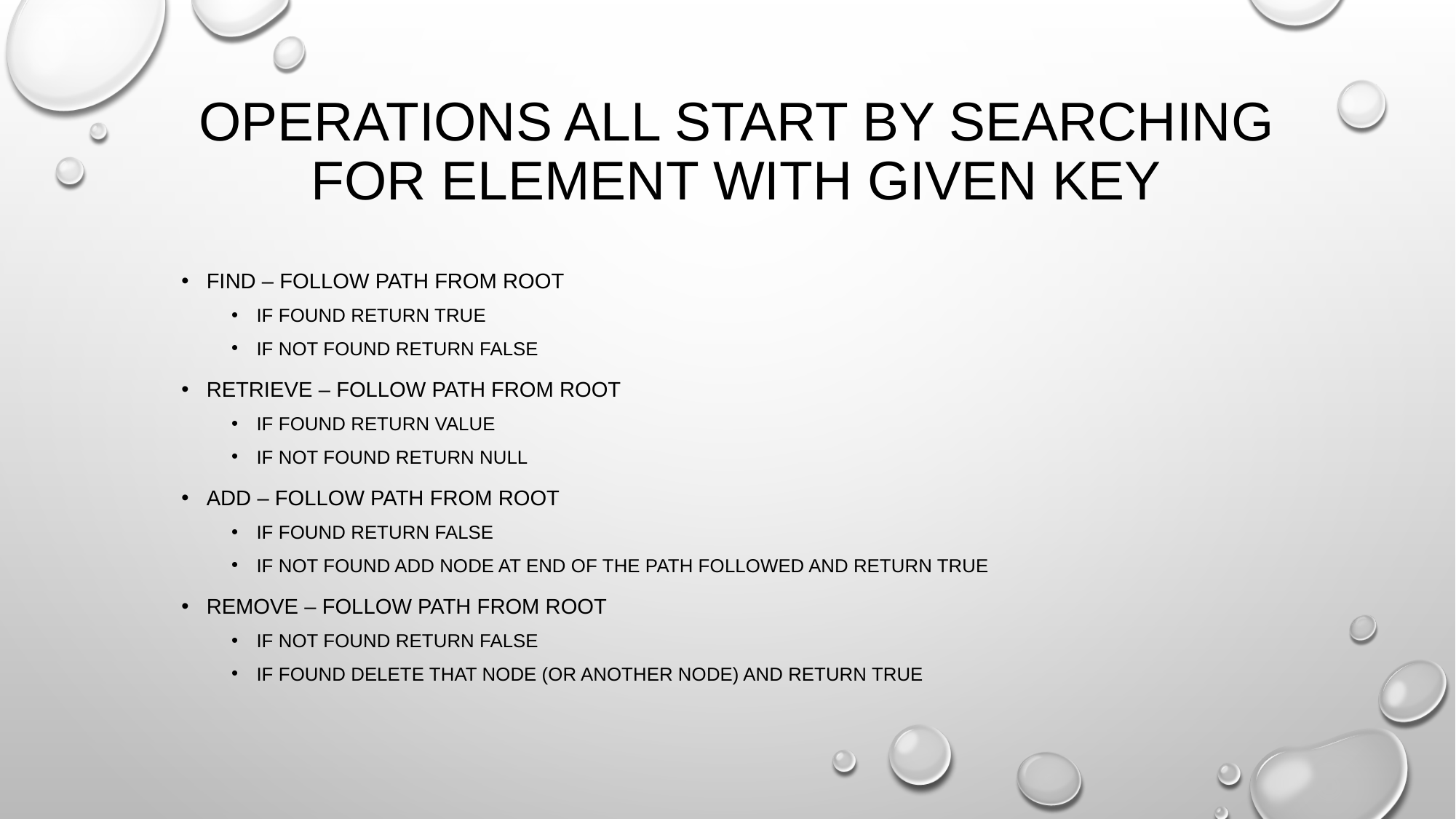

# operations all start by searching for element with given key
Find – follow path from root
If found return true
If not found return false
Retrieve – follow path from root
If found return value
If not found return null
add – follow path from root
If found return false
If not found add node at end of the path followed and return true
remove – follow path from root
If not found return false
If found delete that node (or another node) and return true